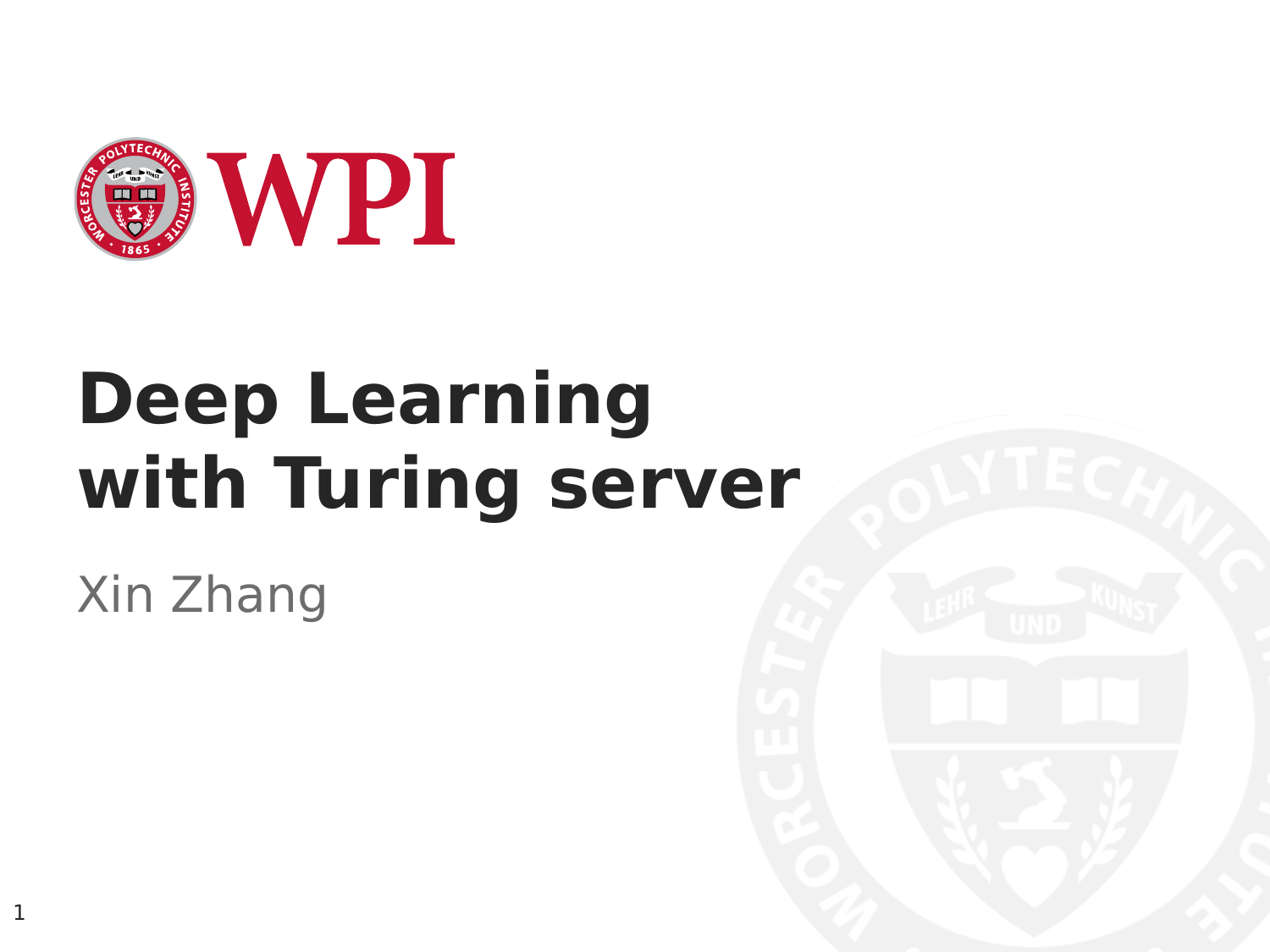

# Deep Learning with Turing server
Xin Zhang
1